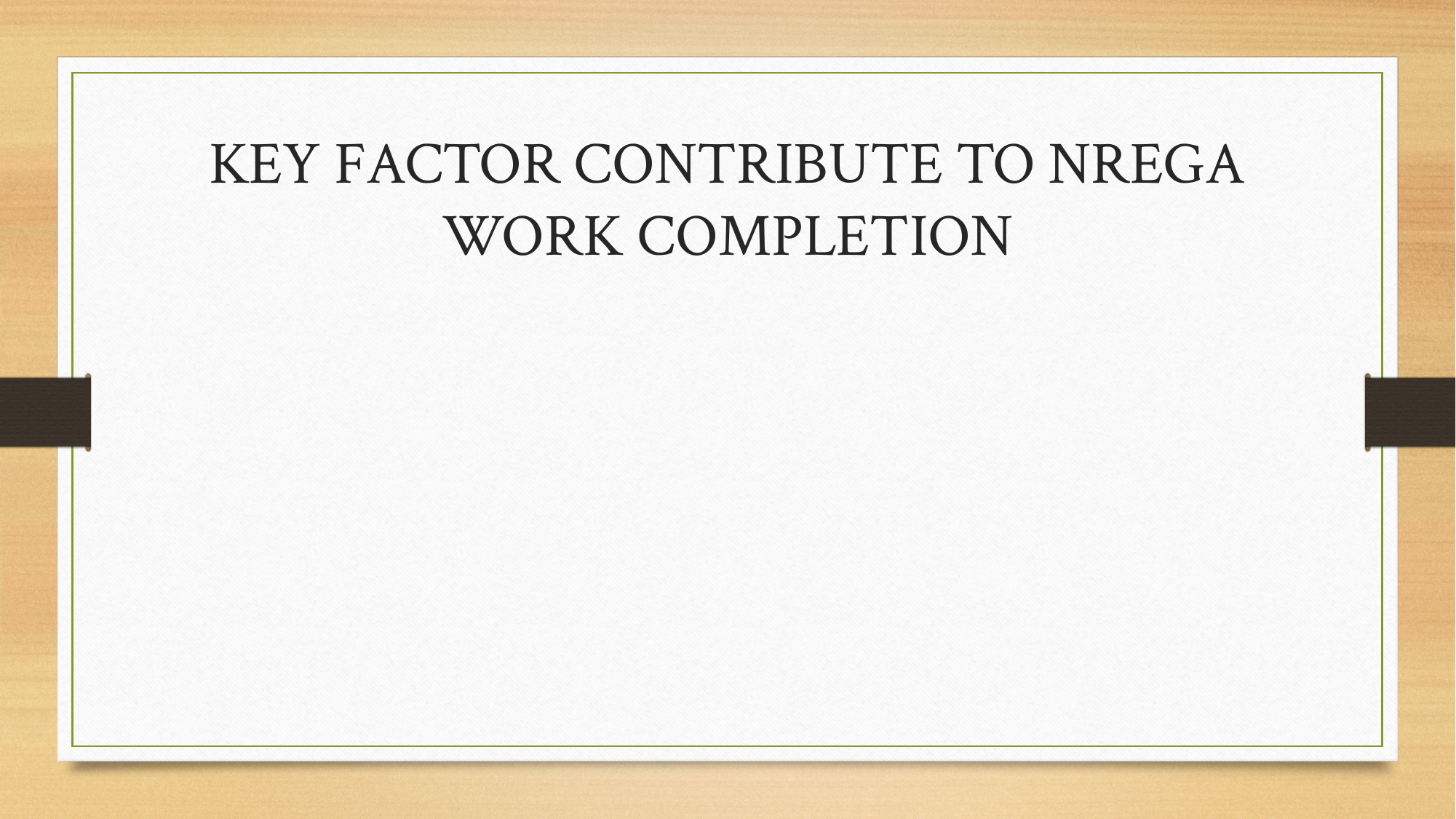

# KEY FACTOR CONTRIBUTE TO NREGA WORK COMPLETION